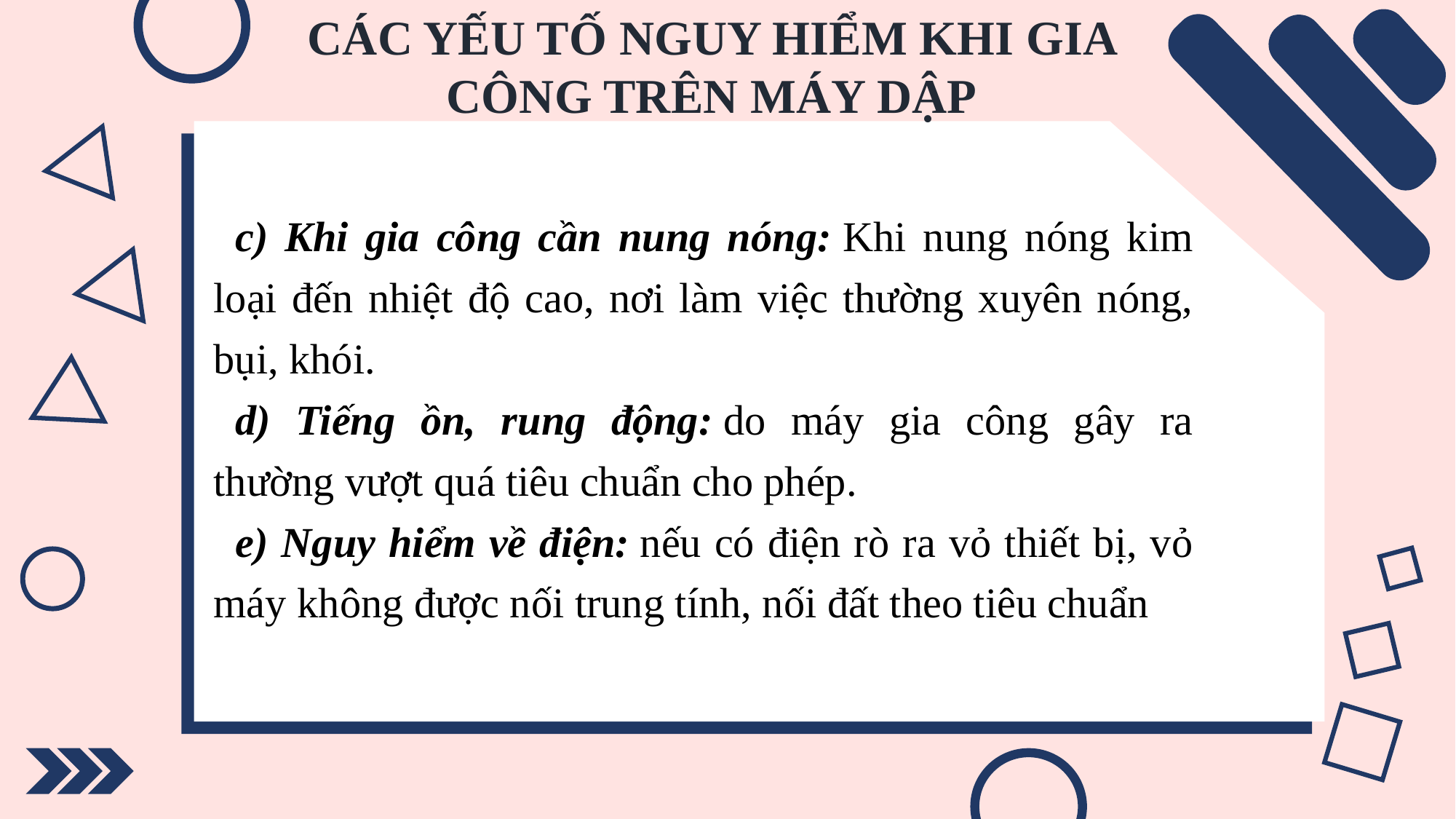

CÁC YẾU TỐ NGUY HIỂM KHI GIA CÔNG TRÊN MÁY DẬP

c) Khi gia công cần nung nóng: Khi nung nóng kim loại đến nhiệt độ cao, nơi làm việc thường xuyên nóng, bụi, khói.
d) Tiếng ồn, rung động: do máy gia công gây ra thường vượt quá tiêu chuẩn cho phép.
e) Nguy hiểm về điện: nếu có điện rò ra vỏ thiết bị, vỏ máy không được nối trung tính, nối đất theo tiêu chuẩn